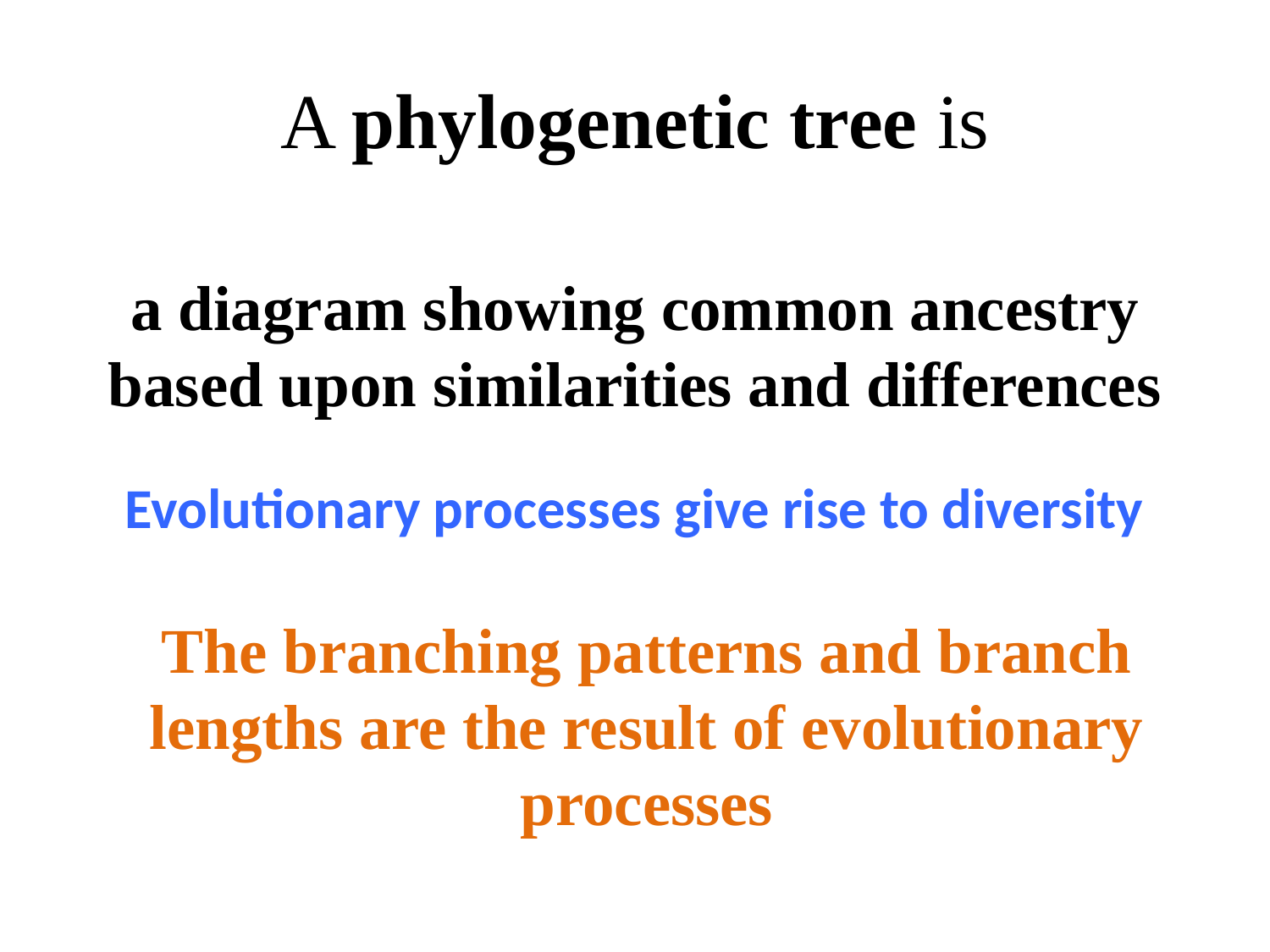

# A phylogenetic tree is
a diagram showing common ancestry based upon similarities and differences
Evolutionary processes give rise to diversity
The branching patterns and branch lengths are the result of evolutionary processes